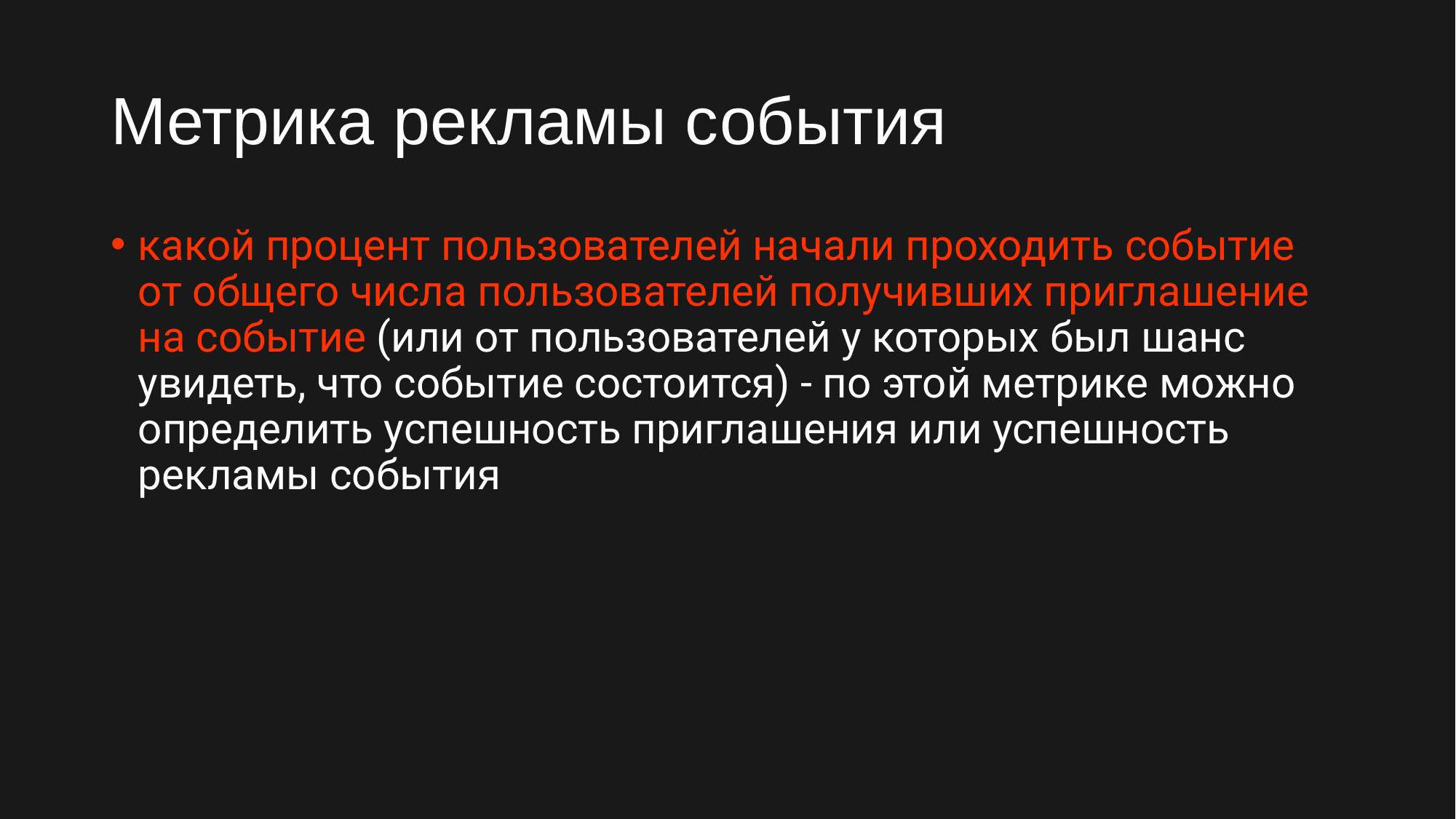

# Метрика рекламы события
какой процент пользователей начали проходить событие от общего числа пользователей получивших приглашение на событие (или от пользователей у которых был шанс увидеть, что событие состоится) - по этой метрике можно определить успешность приглашения или успешность рекламы события